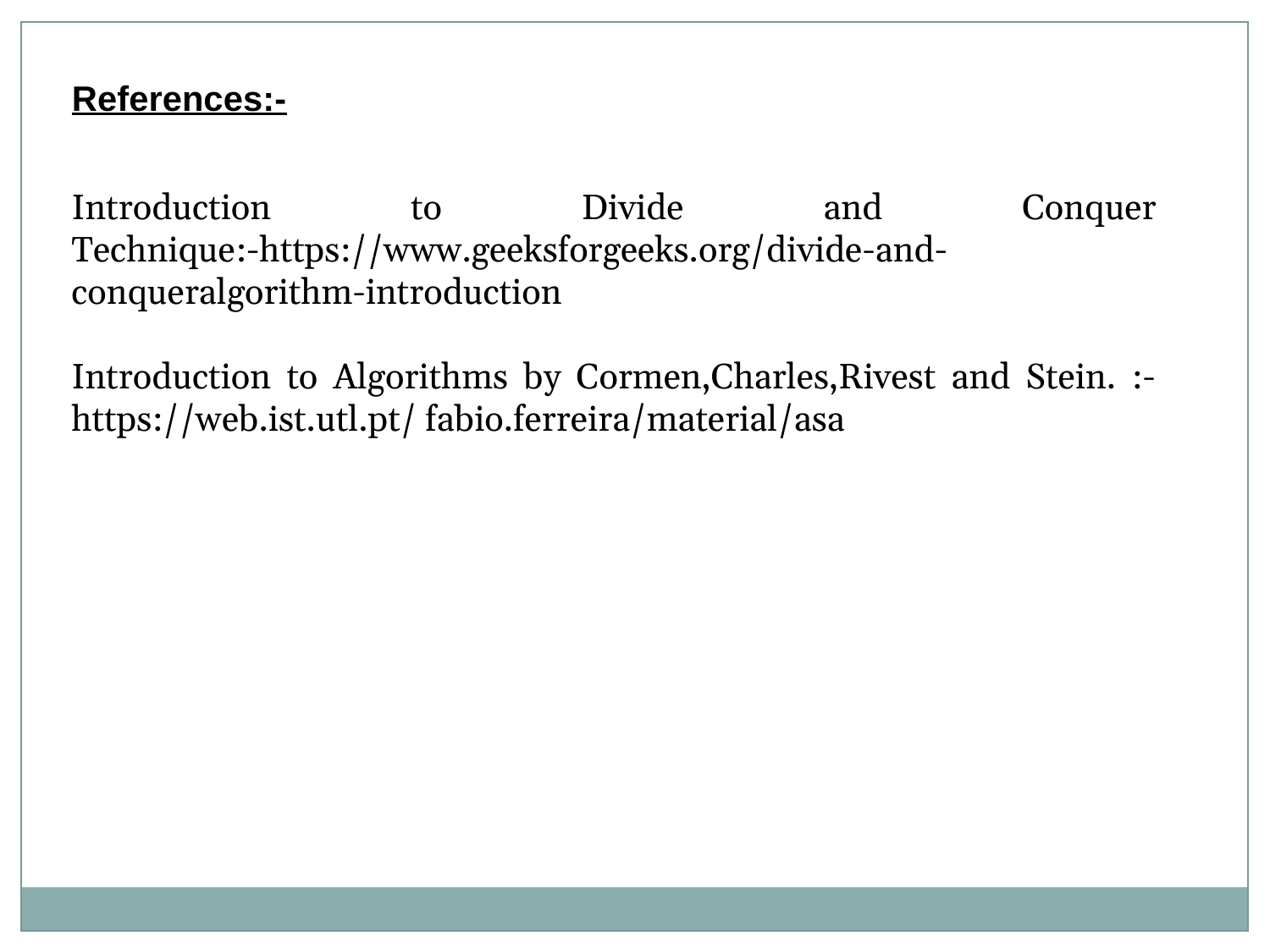

References:-
Introduction to Divide and Conquer Technique:-https://www.geeksforgeeks.org/divide-and-conqueralgorithm-introduction

Introduction to Algorithms by Cormen,Charles,Rivest and Stein. :- https://web.ist.utl.pt/ fabio.ferreira/material/asa